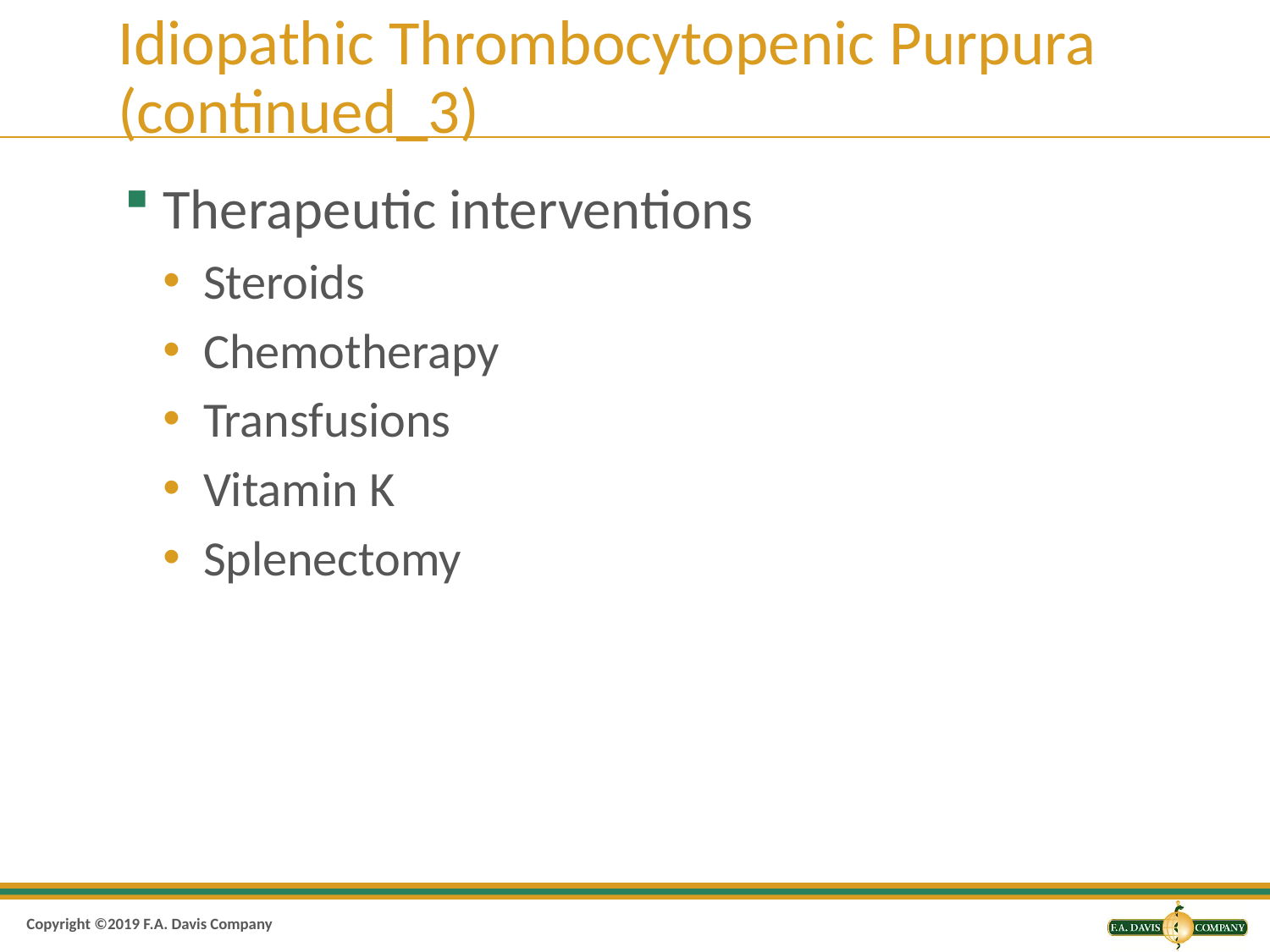

# Idiopathic Thrombocytopenic Purpura (continued_3)
Therapeutic interventions
Steroids
Chemotherapy
Transfusions
Vitamin K
Splenectomy